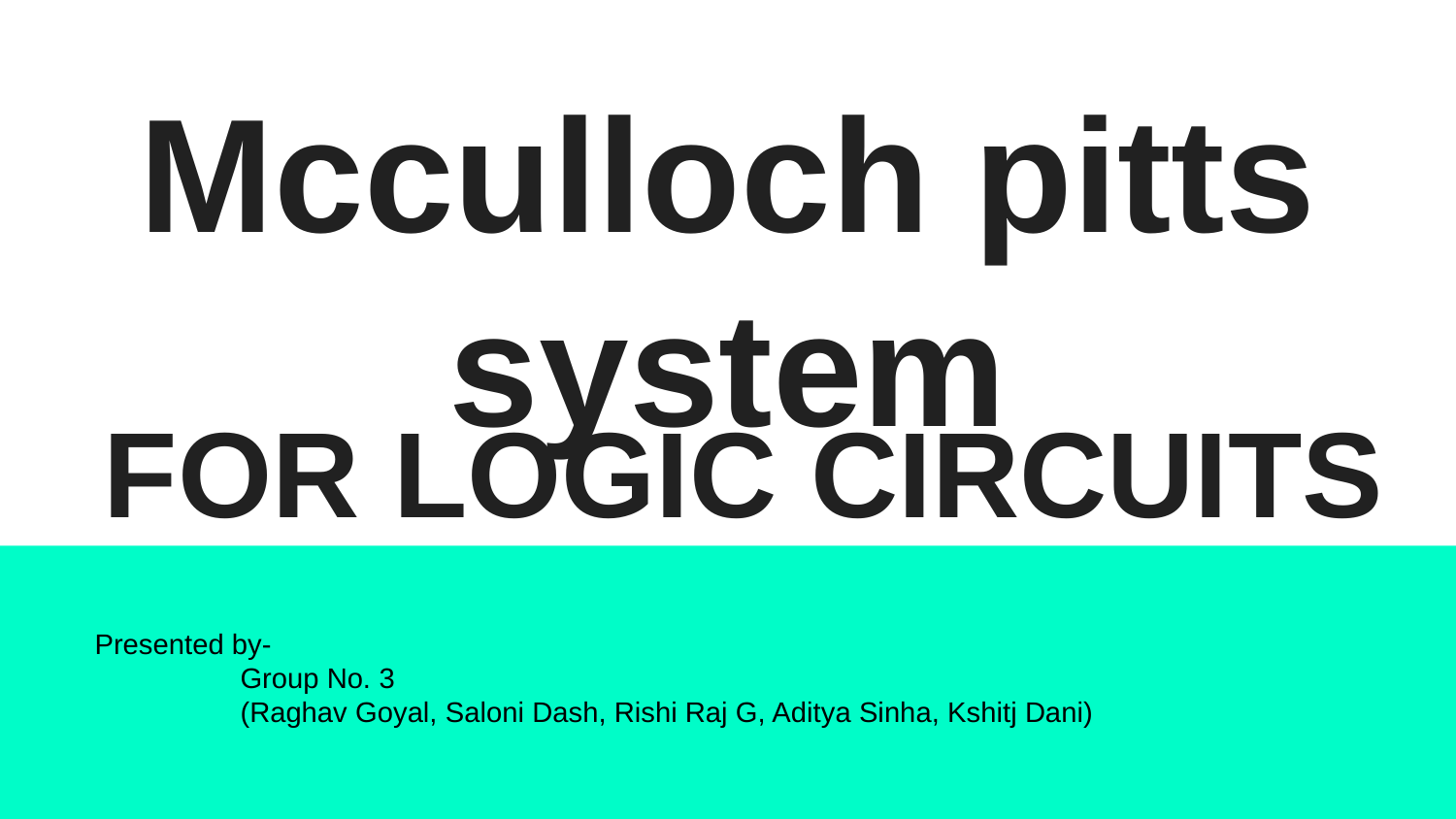

# Mcculloch pitts system
FOR LOGIC CIRCUITS
Presented by-
	Group No. 3
	(Raghav Goyal, Saloni Dash, Rishi Raj G, Aditya Sinha, Kshitj Dani)